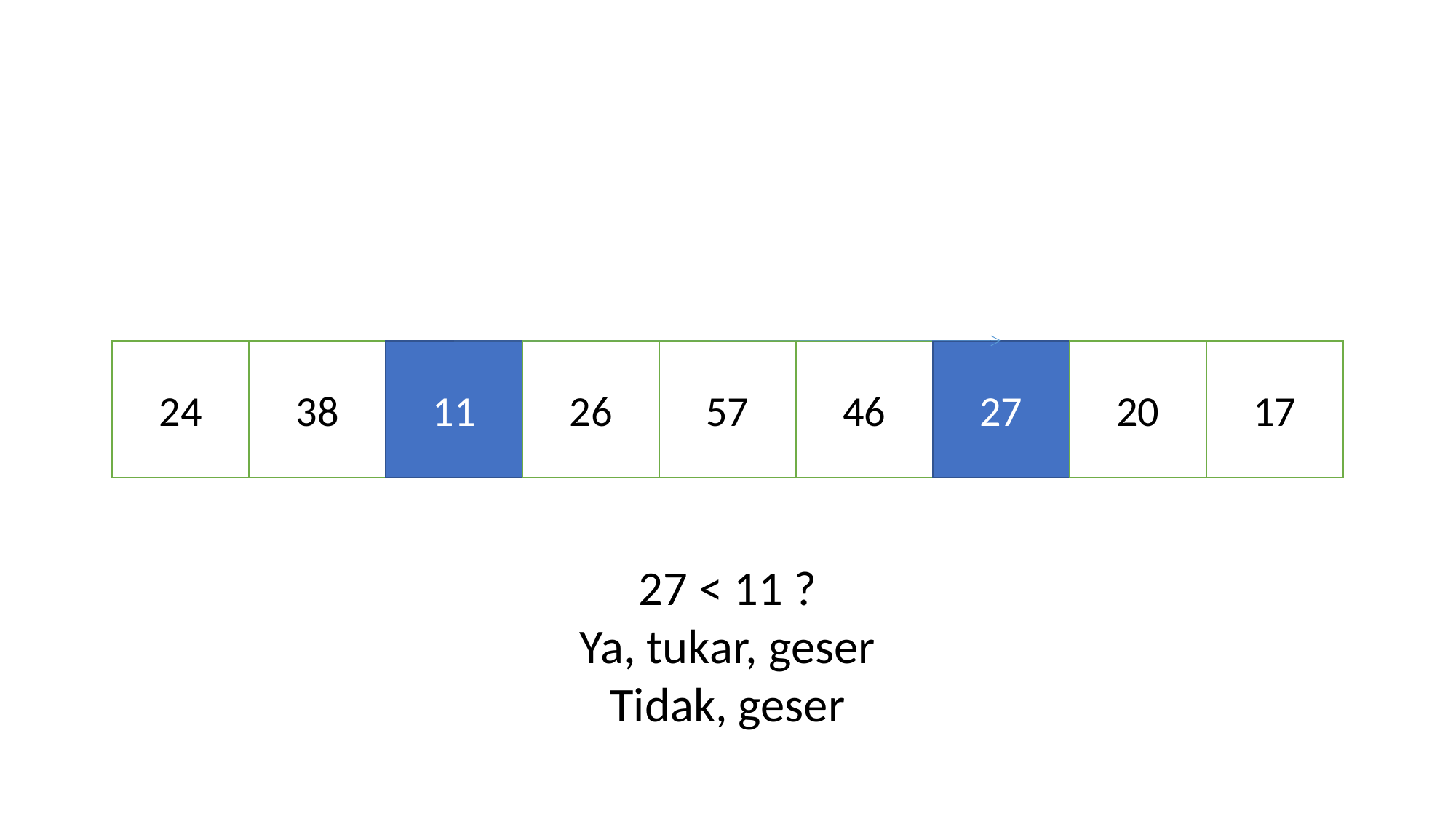

#

24
38
11
26
57
46
27
20
17
27 < 11 ?
Ya, tukar, geser
Tidak, geser